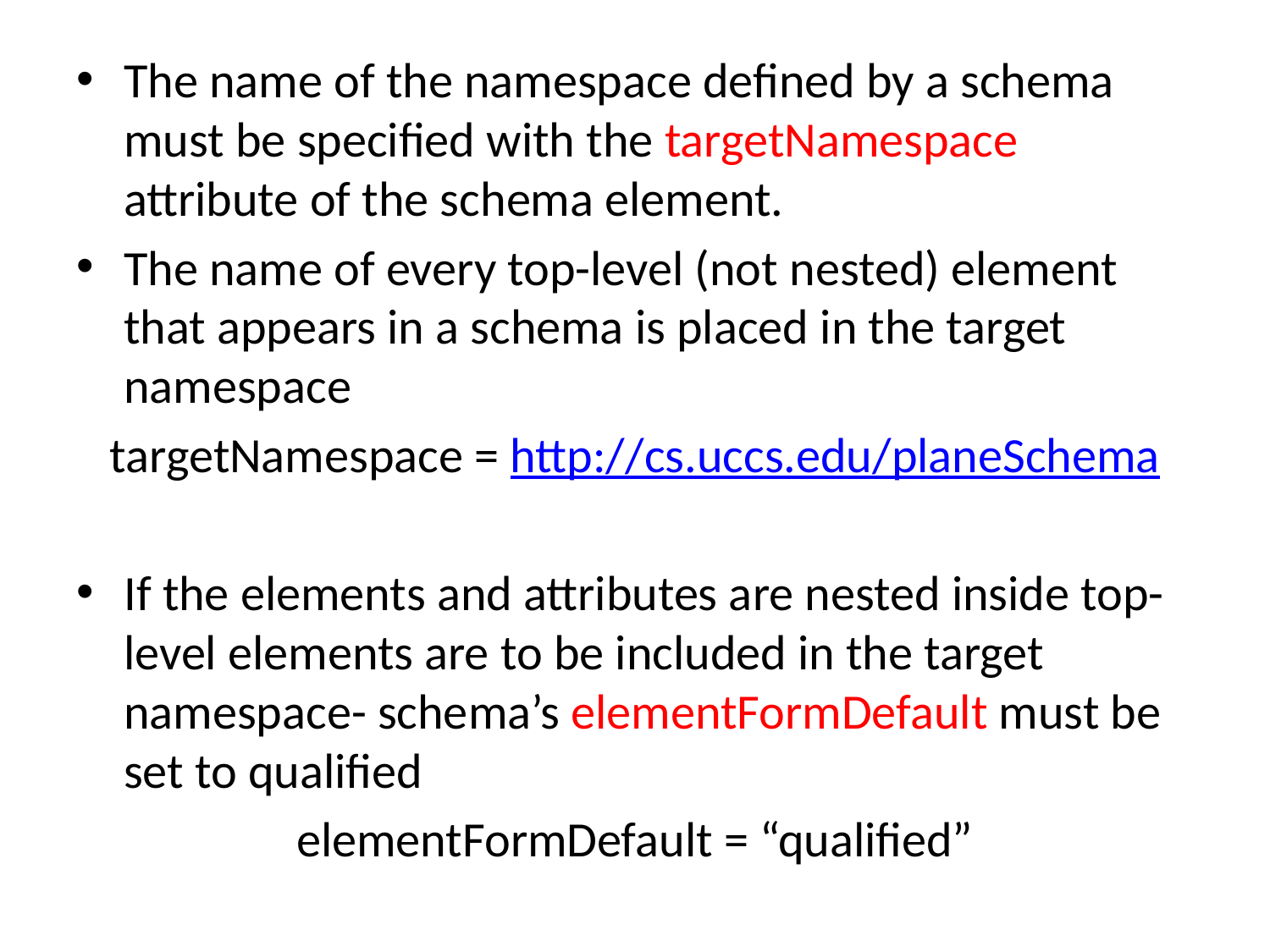

The name of the namespace defined by a schema must be specified with the targetNamespace attribute of the schema element.
The name of every top-level (not nested) element that appears in a schema is placed in the target namespace
targetNamespace = http://cs.uccs.edu/planeSchema

If the elements and attributes are nested inside top-level elements are to be included in the target namespace- schema’s elementFormDefault must be set to qualified
elementFormDefault = “qualified”